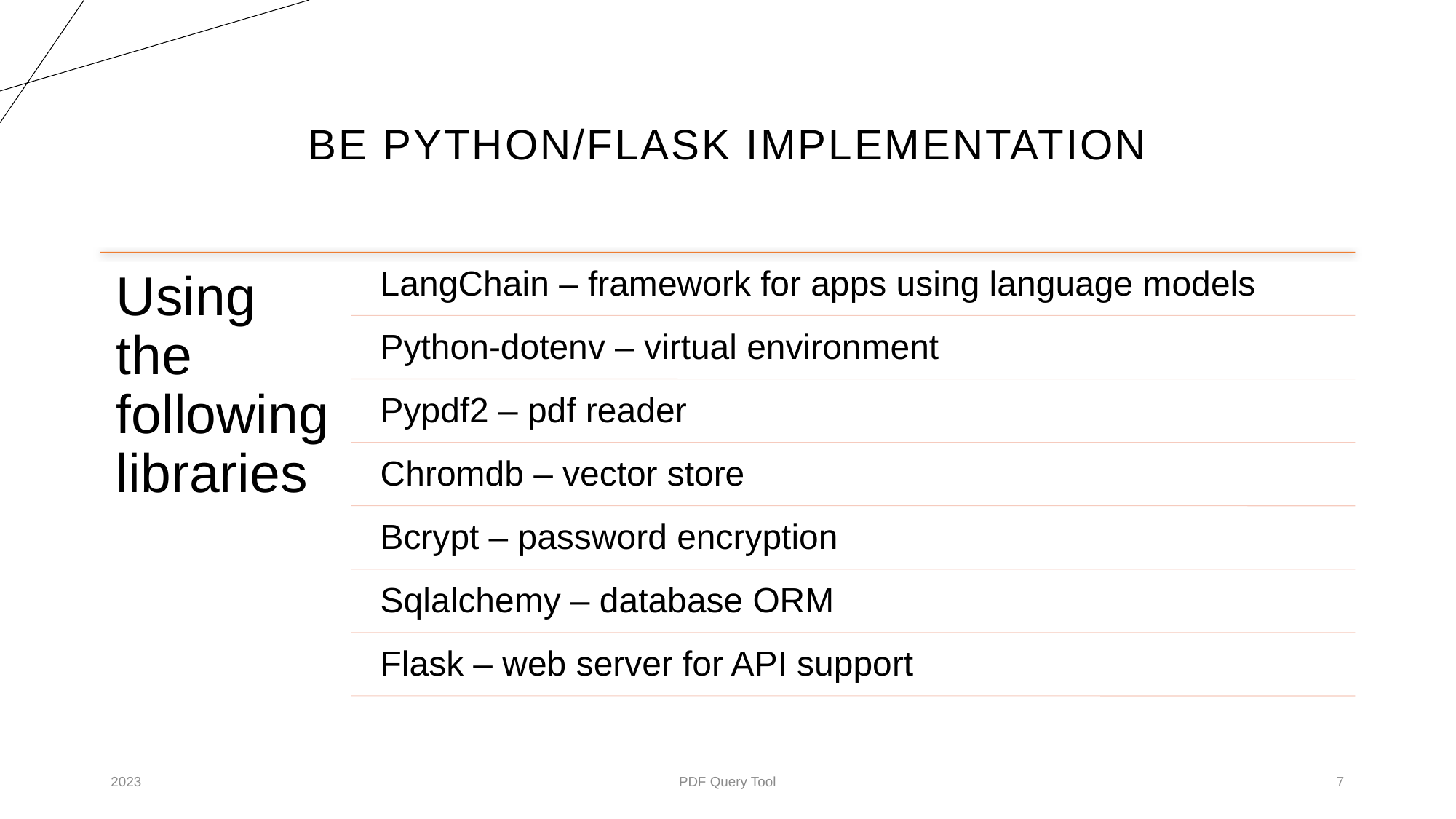

# BE Python/Flask implementation
Using the following libraries
LangChain – framework for apps using language models
Python-dotenv – virtual environment
Pypdf2 – pdf reader
Chromdb – vector store
Bcrypt – password encryption
Sqlalchemy – database ORM
Flask – web server for API support
2023
PDF Query Tool
7